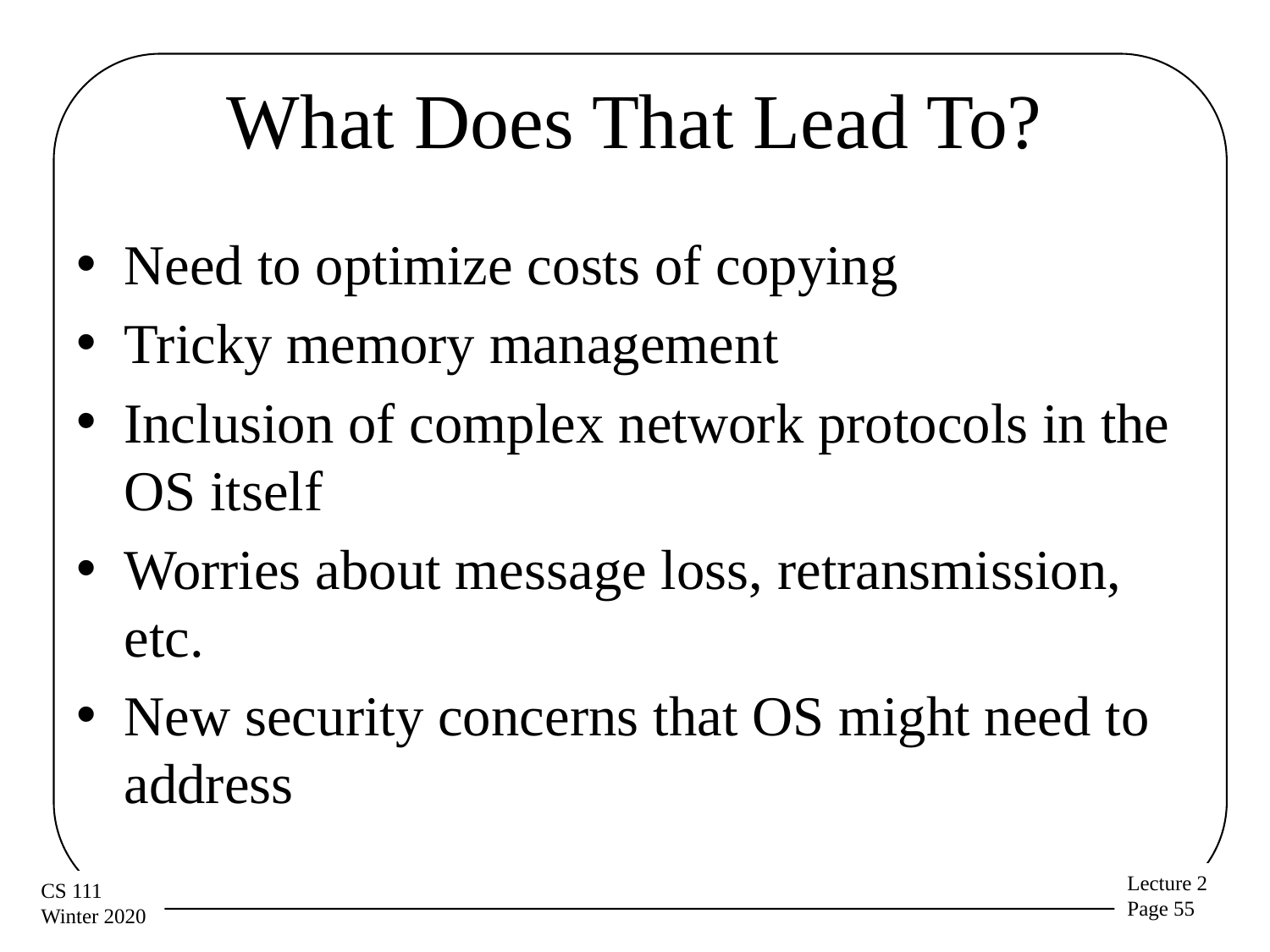

# What Does That Lead To?
Need to optimize costs of copying
Tricky memory management
Inclusion of complex network protocols in the OS itself
Worries about message loss, retransmission, etc.
New security concerns that OS might need to address